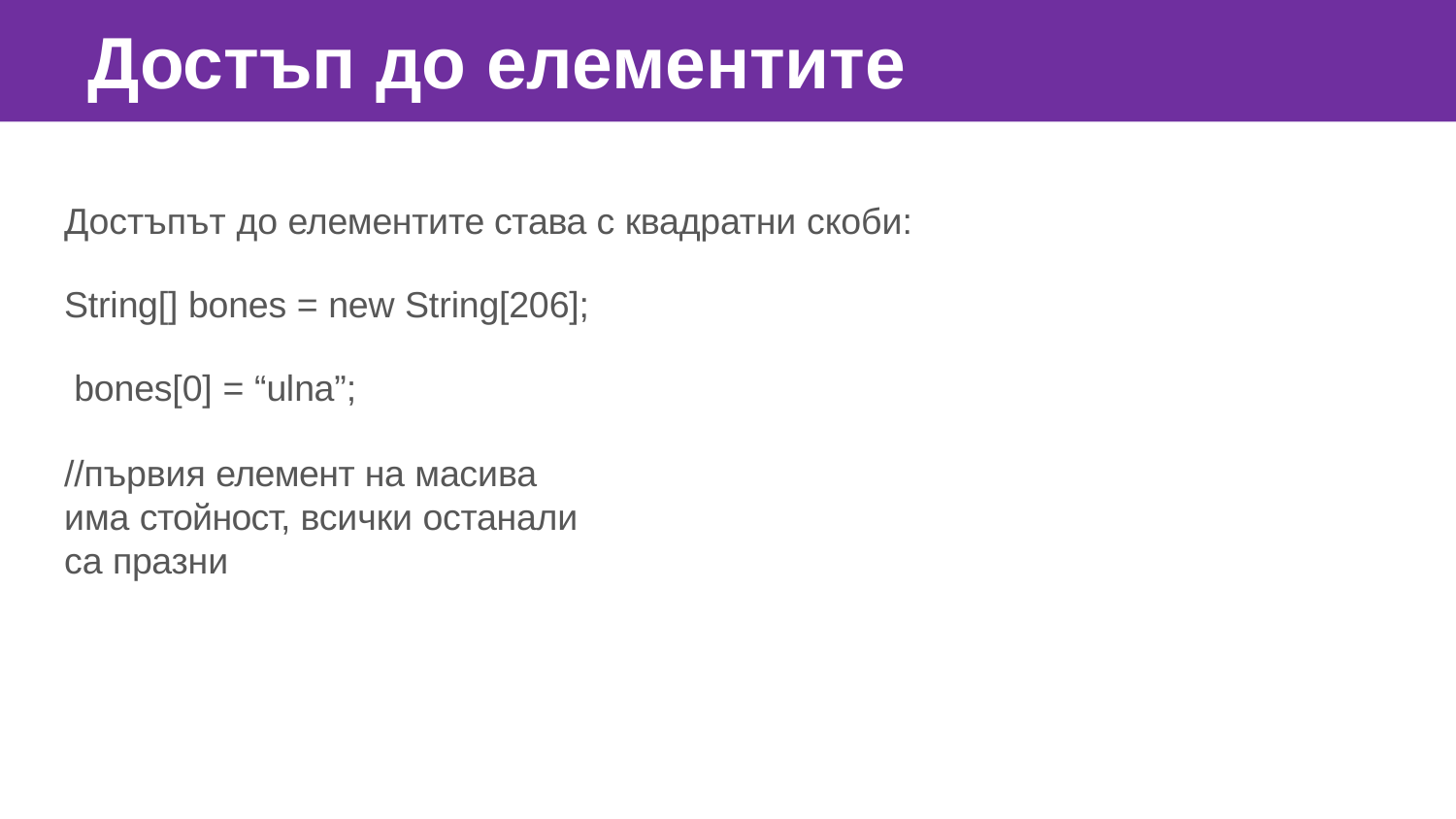

# Достъп до елементите
Достъпът до елементите става с квадратни скоби:
String[] bones = new String[206];  bones[0] = “ulna”;

//първия елемент на масива има стойност, всички останали са празни